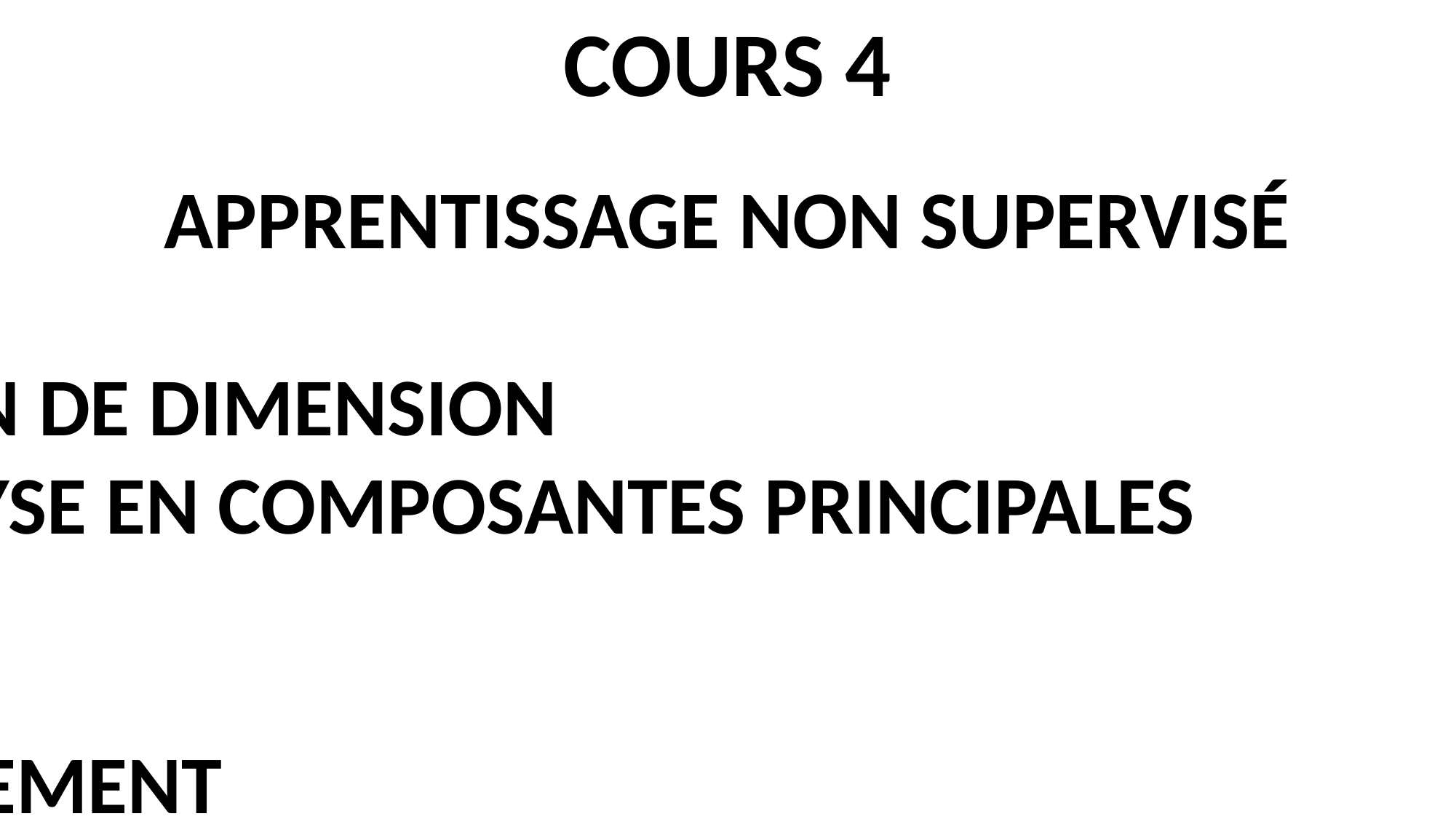

COURS 4
APPRENTISSAGE NON SUPERVISÉ
1. RÉDUCTION DE DIMENSION
	1.1. ANALYSE EN COMPOSANTES PRINCIPALES
	1.2. t-SNE
2.	REGROUPEMENT
	2.1. K-MOYENNES
	2.2. DÉCALAGE DE MOYENNE
	2.3. GROUPEMENT SPATIAL D’APPLICATIONS BASÉ SUR
	  	  LA DENSITÉ AVEC BRUIT
 	2.4. MODÈLES DE MÉLANGE GAUSSIEN
	2.5. MODÈLES HIÉRARCHIQUES
3. SÉLECTION DE CARACTÉRISTIQUES
	3.1. …